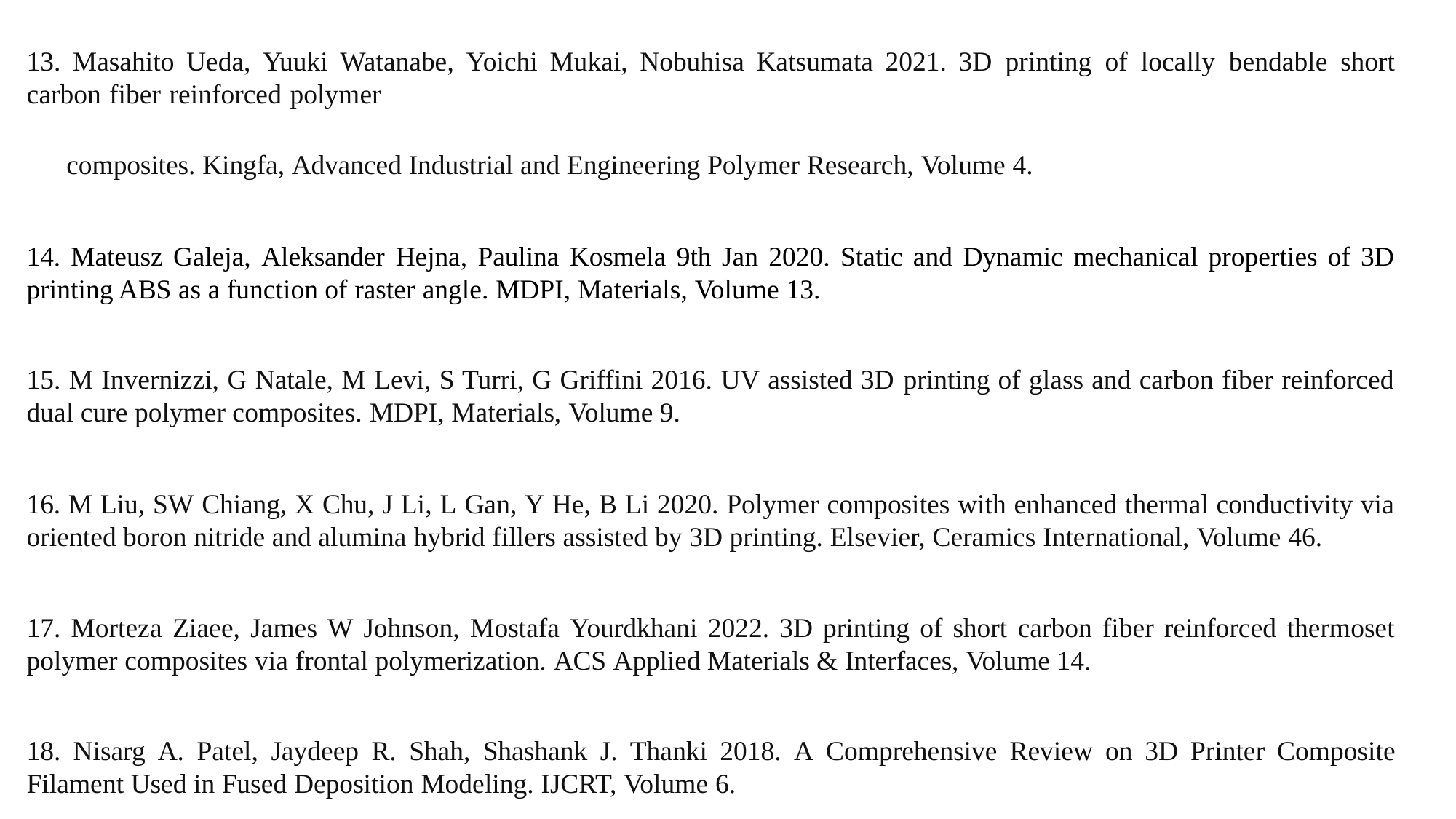

13. Masahito Ueda, Yuuki Watanabe, Yoichi Mukai, Nobuhisa Katsumata 2021. 3D printing of locally bendable short carbon fiber reinforced polymer
composites. Kingfa, Advanced Industrial and Engineering Polymer Research, Volume 4.

14. Mateusz Galeja, Aleksander Hejna, Paulina Kosmela 9th Jan 2020. Static and Dynamic mechanical properties of 3D printing ABS as a function of raster angle. MDPI, Materials, Volume 13.

15. M Invernizzi, G Natale, M Levi, S Turri, G Griffini 2016. UV assisted 3D printing of glass and carbon fiber reinforced dual cure polymer composites. MDPI, Materials, Volume 9.

16. M Liu, SW Chiang, X Chu, J Li, L Gan, Y He, B Li 2020. Polymer composites with enhanced thermal conductivity via oriented boron nitride and alumina hybrid fillers assisted by 3D printing. Elsevier, Ceramics International, Volume 46.

17. Morteza Ziaee, James W Johnson, Mostafa Yourdkhani 2022. 3D printing of short carbon fiber reinforced thermoset polymer composites via frontal polymerization. ACS Applied Materials & Interfaces, Volume 14.

18. Nisarg A. Patel, Jaydeep R. Shah, Shashank J. Thanki 2018. A Comprehensive Review on 3D Printer Composite Filament Used in Fused Deposition Modeling. IJCRT, Volume 6.